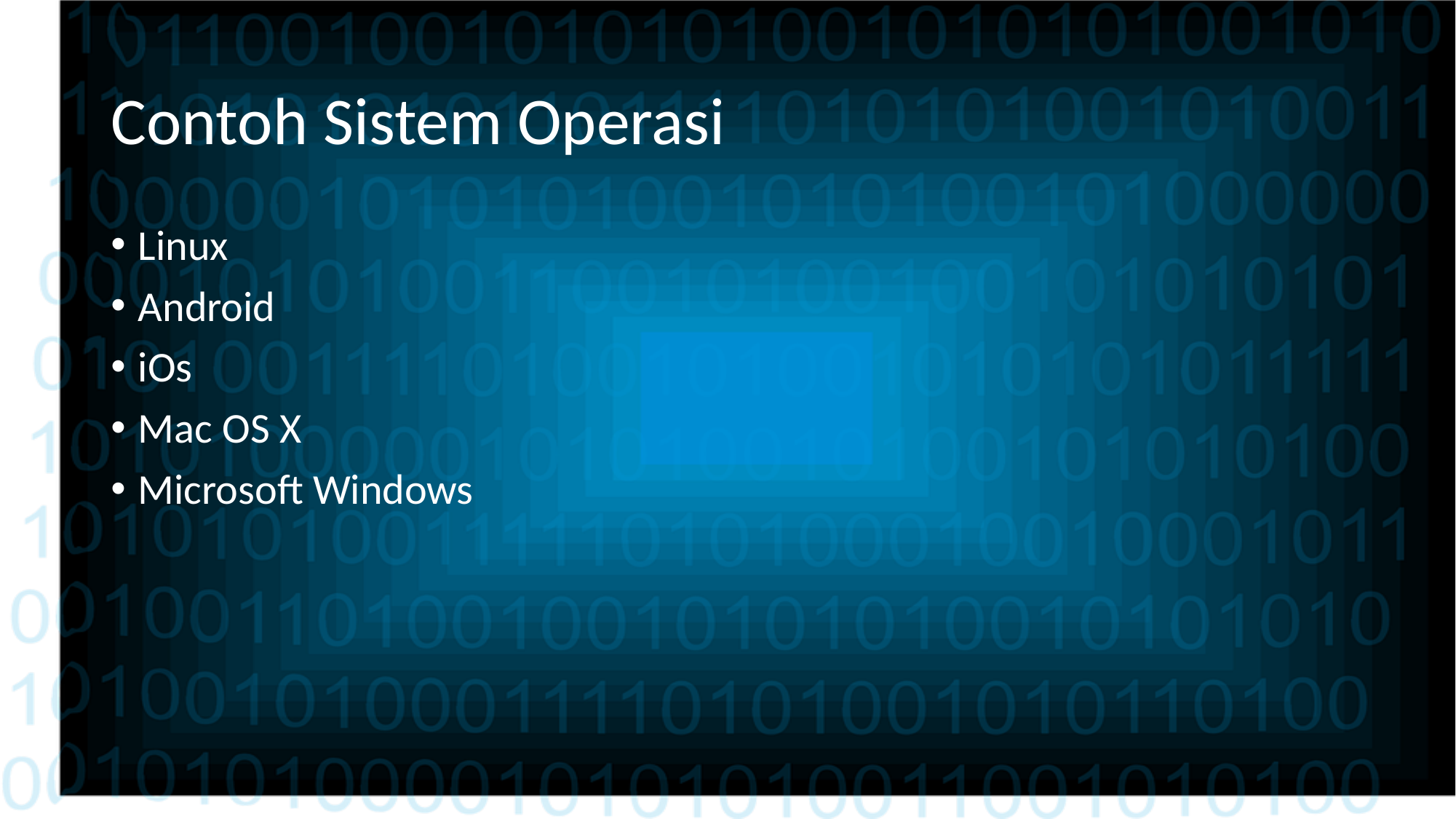

# Contoh Sistem Operasi
Linux
Android
iOs
Mac OS X
Microsoft Windows